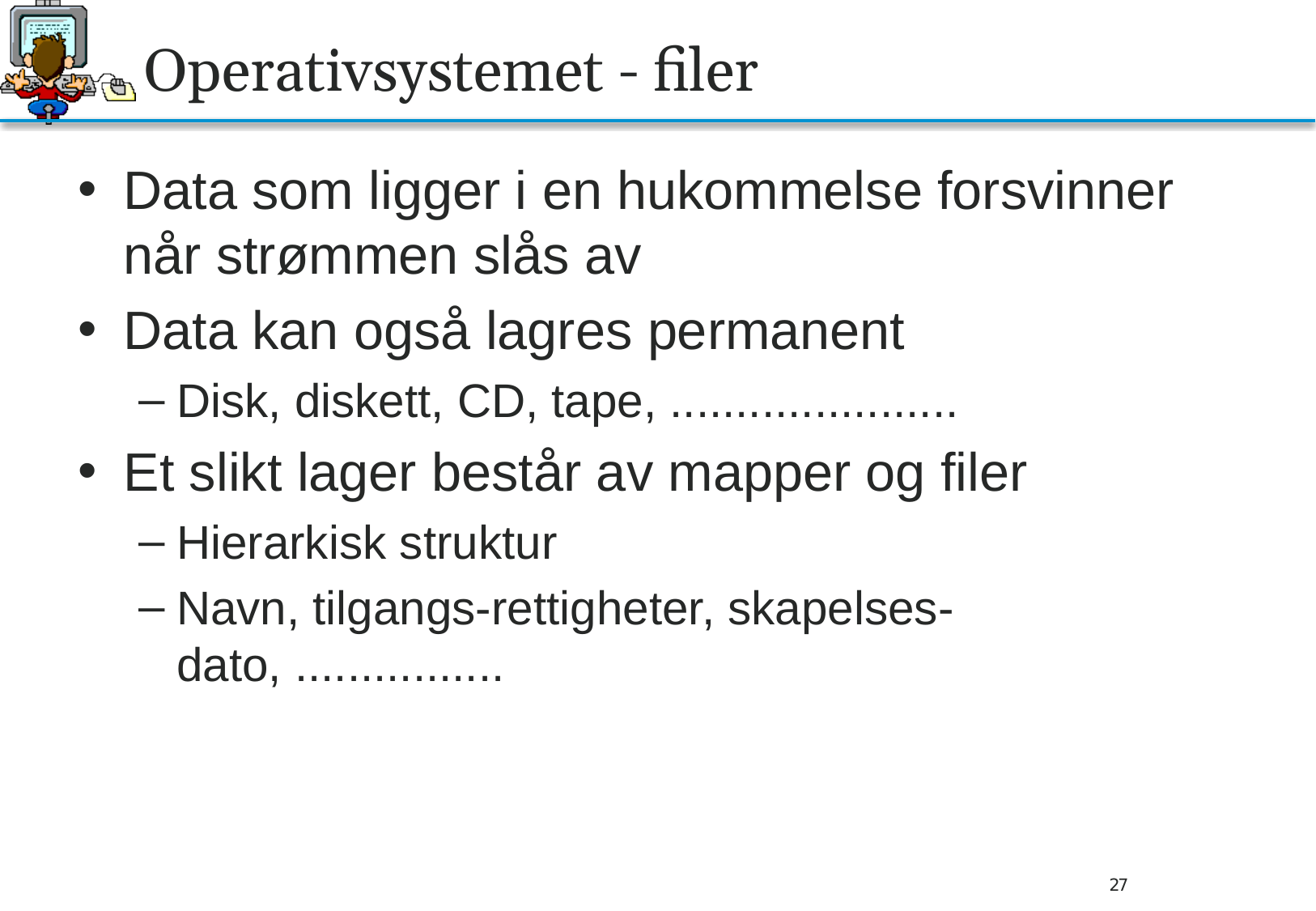

# Operativsystemet - filer
Data som ligger i en hukommelse forsvinner når strømmen slås av
Data kan også lagres permanent
Disk, diskett, CD, tape, ......................
Et slikt lager består av mapper og filer
Hierarkisk struktur
Navn, tilgangs-rettigheter, skapelses-dato, ................
27